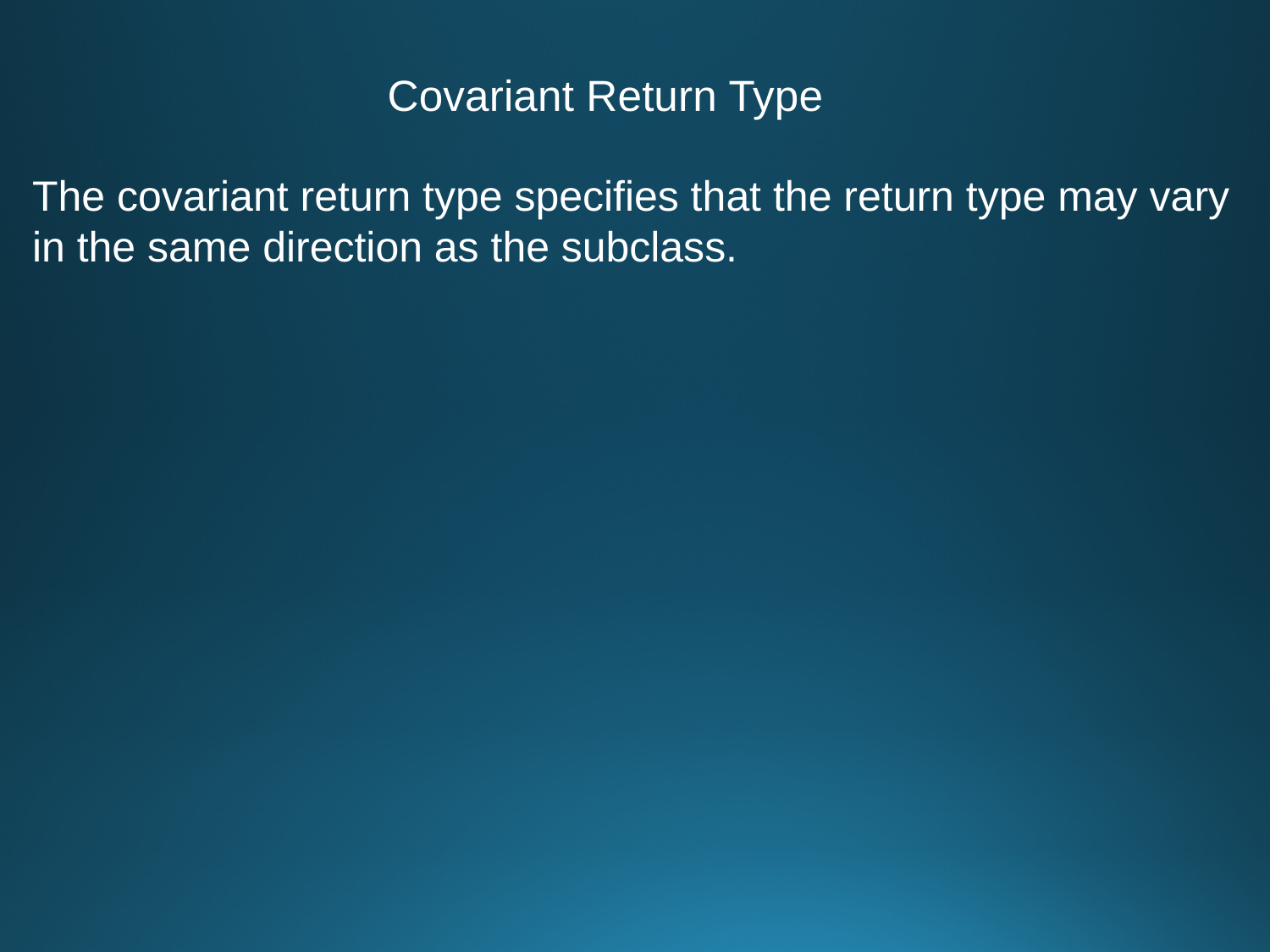

Covariant Return Type
The covariant return type specifies that the return type may vary in the same direction as the subclass.